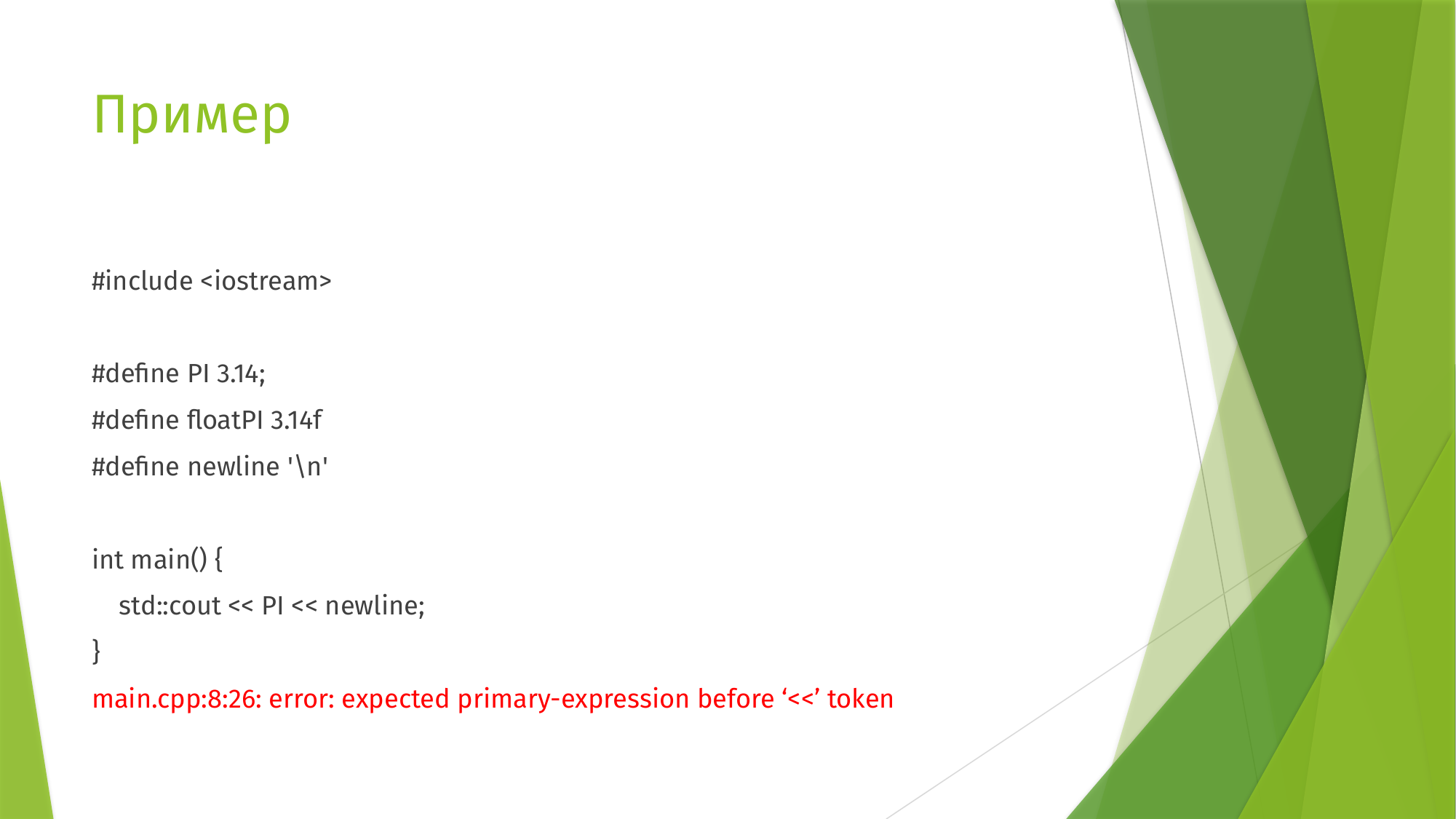

# Пример
#include <iostream>

#define PI 3.14;
#define floatPI 3.14f
#define newline '\n'

int main() {
    std::cout << PI << newline;
}
main.cpp:8:26: error: expected primary-expression before ‘<<’ token